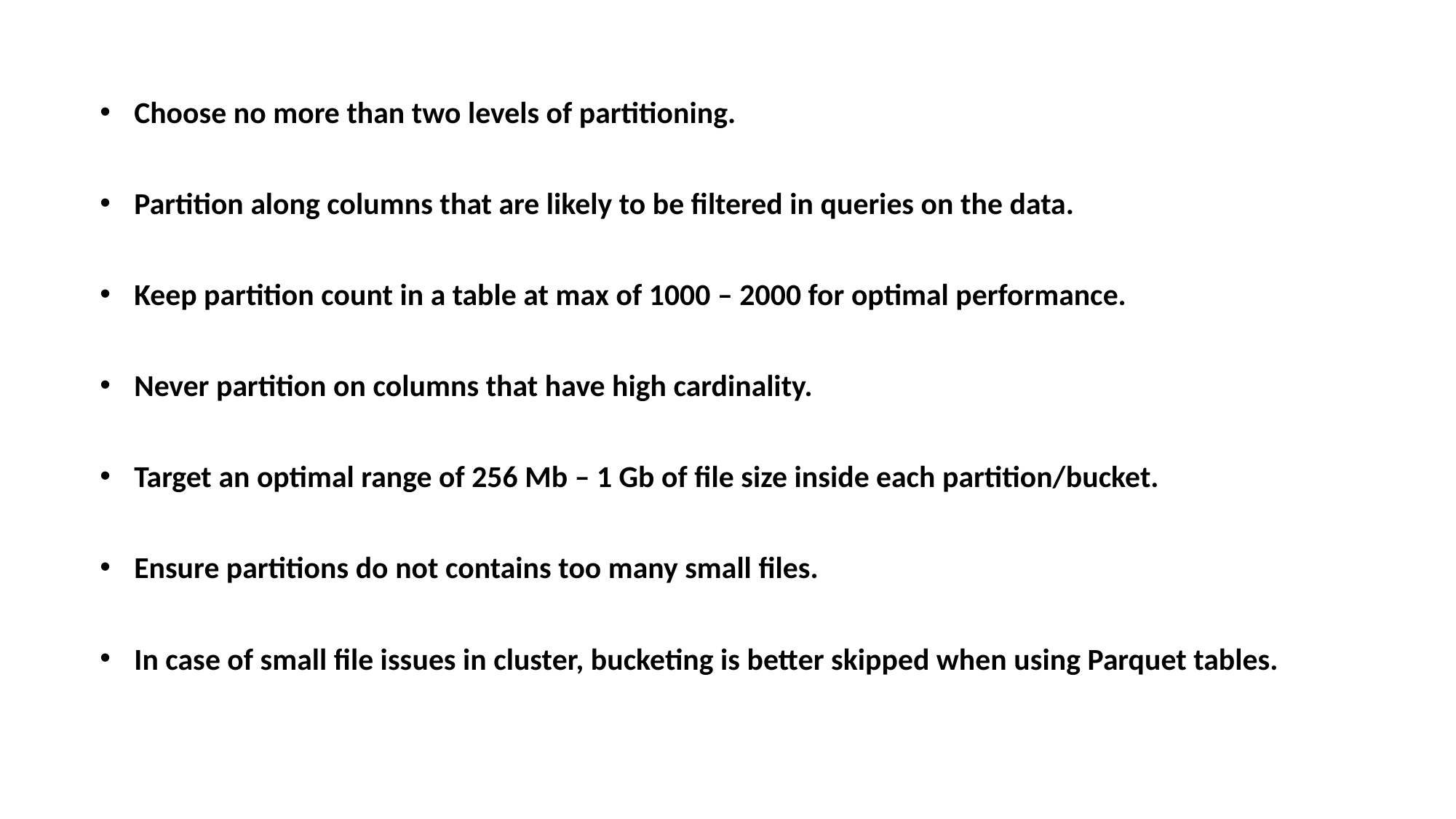

Choose no more than two levels of partitioning.

Partition along columns that are likely to be filtered in queries on the data.

Keep partition count in a table at max of 1000 – 2000 for optimal performance.

Never partition on columns that have high cardinality.

Target an optimal range of 256 Mb – 1 Gb of file size inside each partition/bucket.

Ensure partitions do not contains too many small files.

In case of small file issues in cluster, bucketing is better skipped when using Parquet tables.